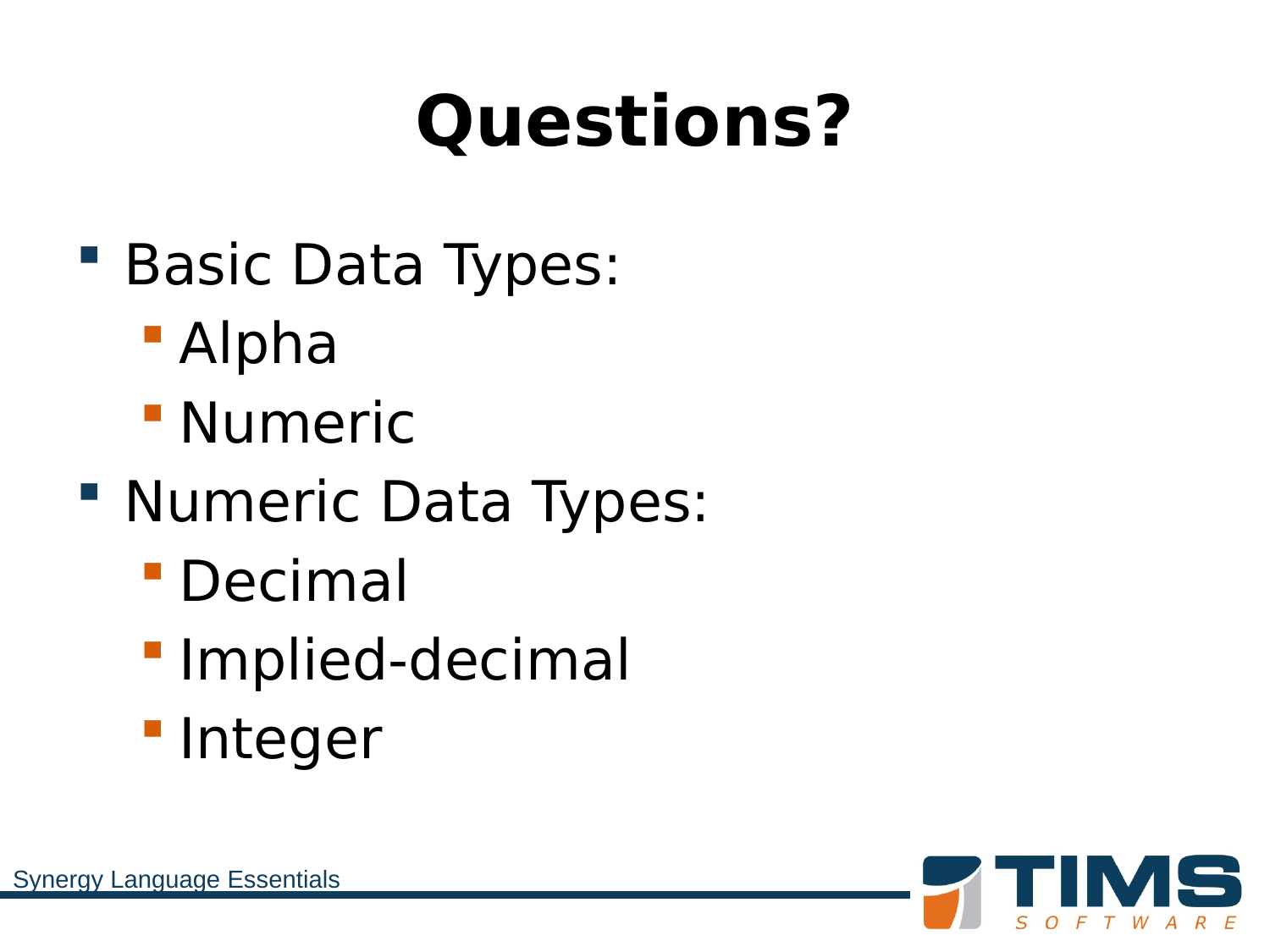

# Questions?
Basic Data Types:
Alpha
Numeric
Numeric Data Types:
Decimal
Implied-decimal
Integer
Synergy Language Essentials